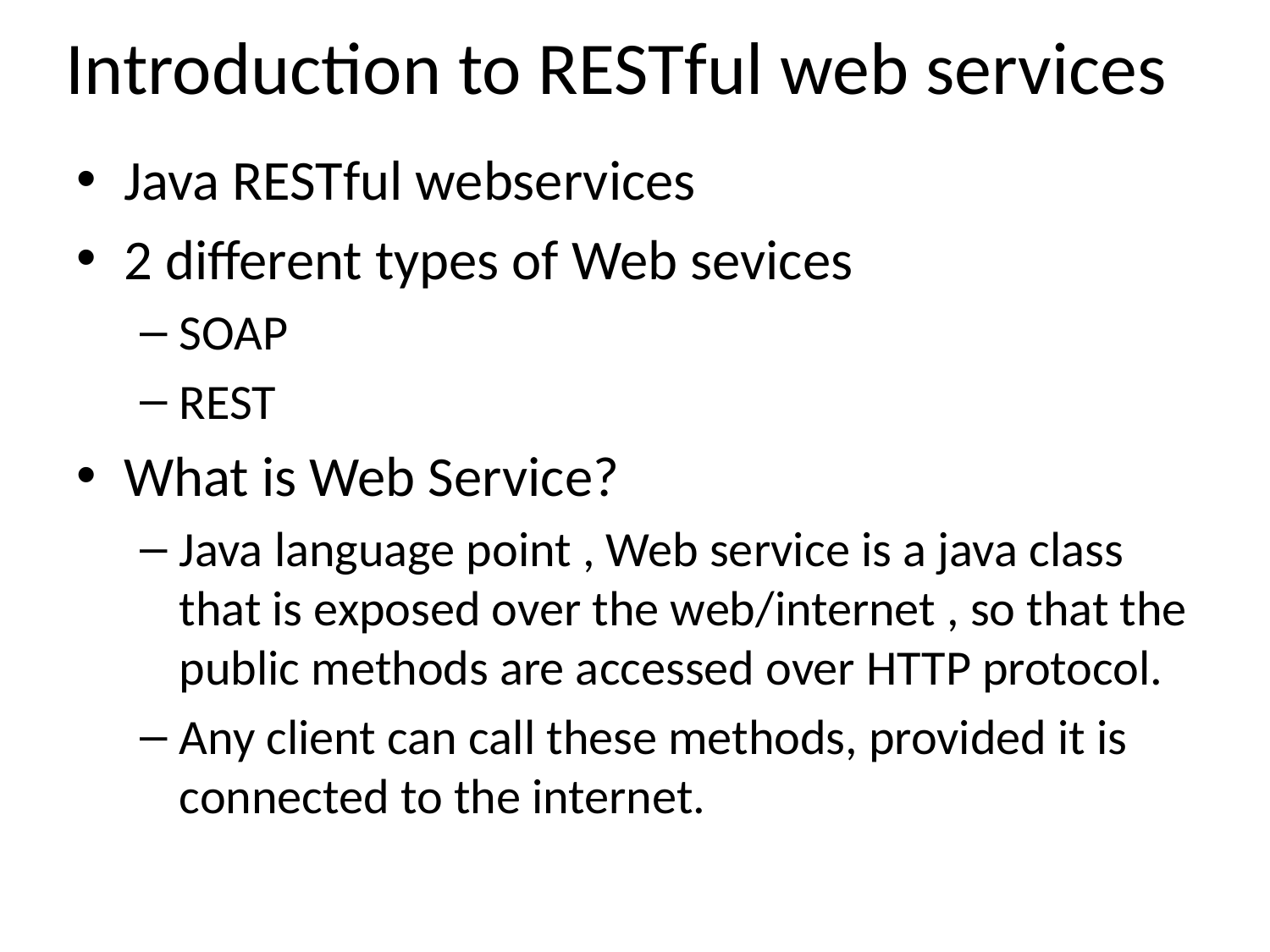

# Introduction to RESTful web services
Java RESTful webservices
2 different types of Web sevices
SOAP
REST
What is Web Service?
Java language point , Web service is a java class that is exposed over the web/internet , so that the public methods are accessed over HTTP protocol.
Any client can call these methods, provided it is connected to the internet.